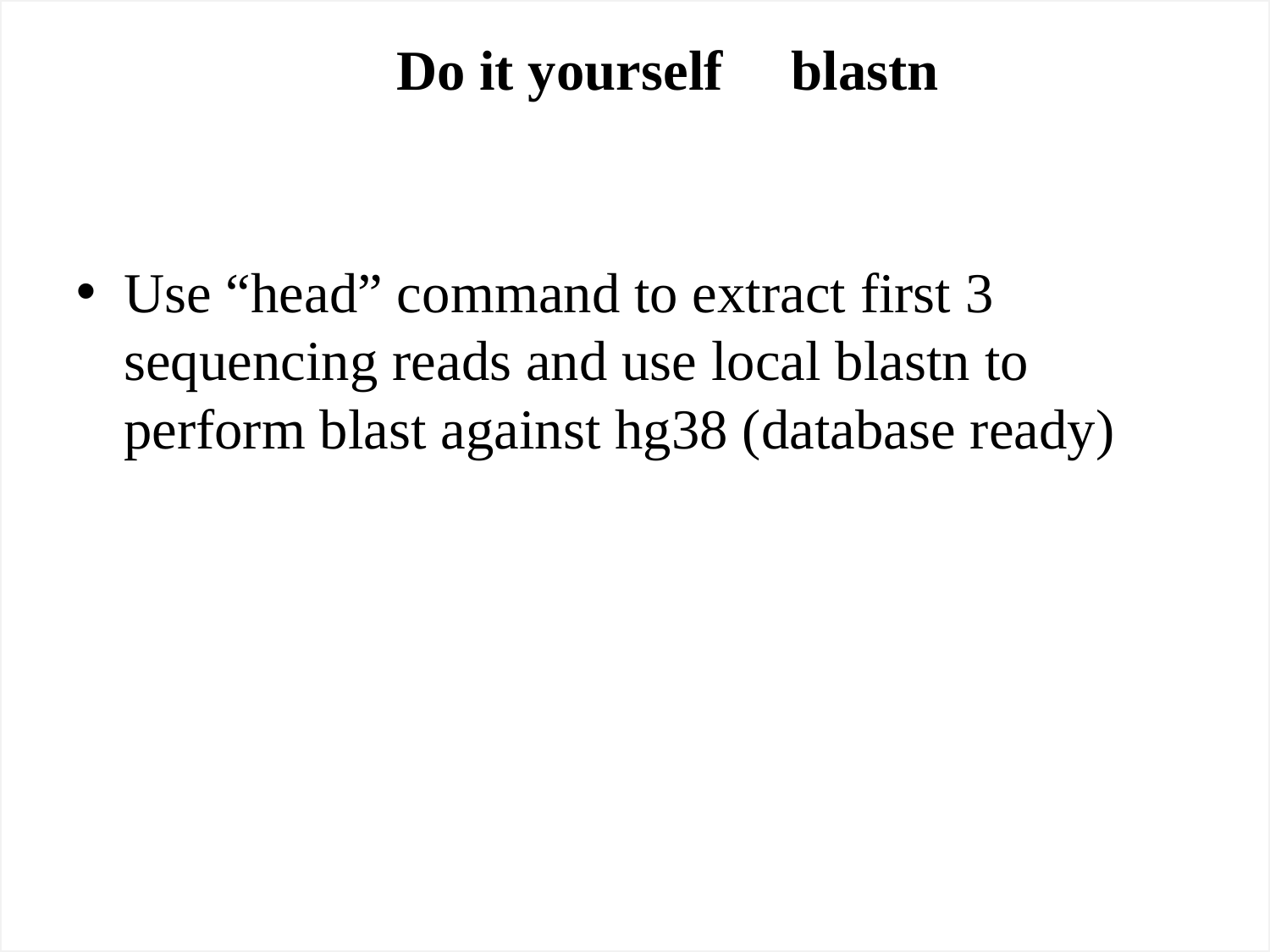

Do it yourself	 blastn

Use “head” command to extract first 3 sequencing reads and use local blastn to perform blast against hg38 (database ready)